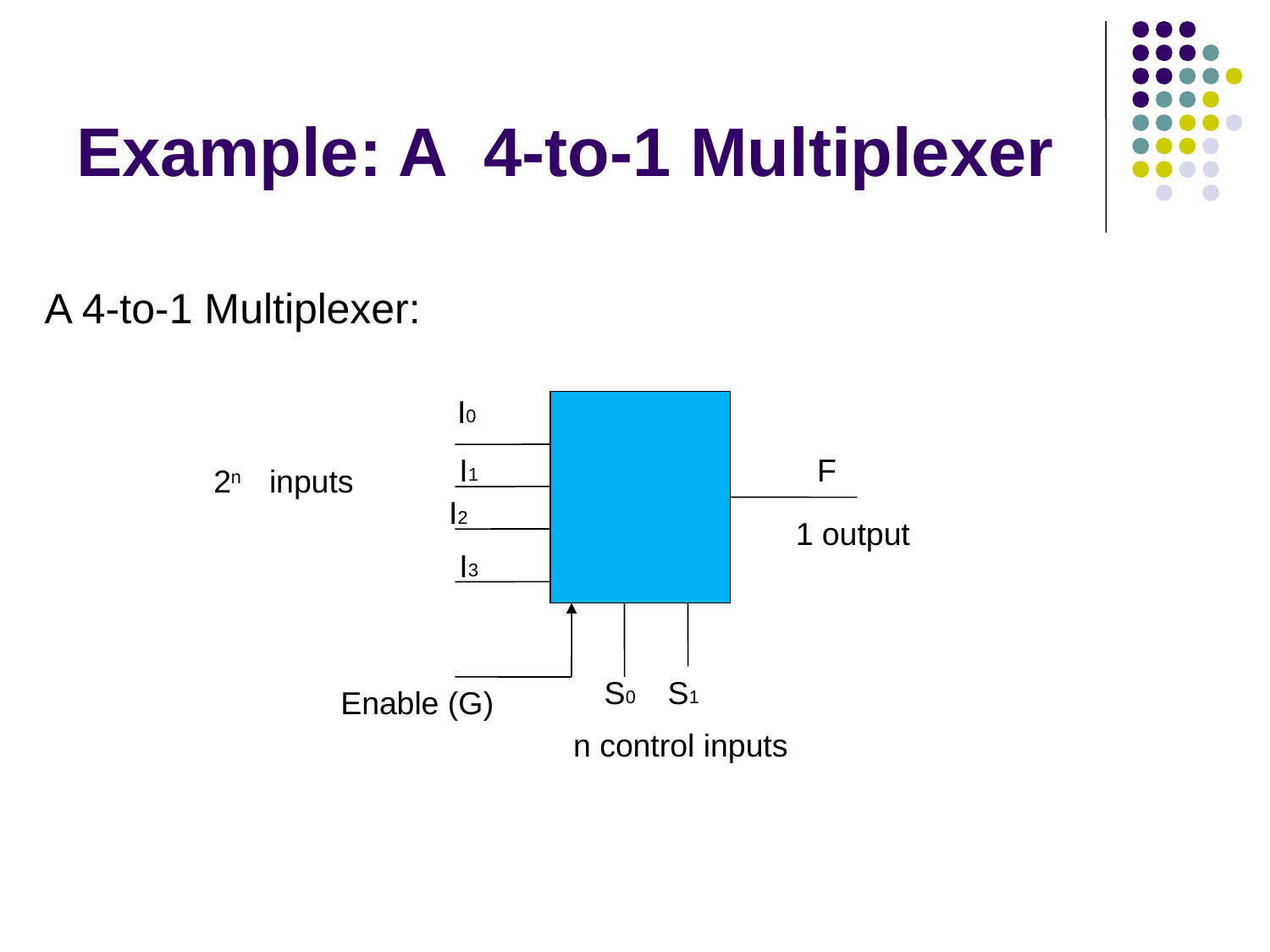

# Example: A  4-to-1 Multiplexer
A 4-to-1 Multiplexer:
I0

I1

F
2n    inputs
I2

1 output

I3

S0
S1
Enable (G)

n control inputs
4